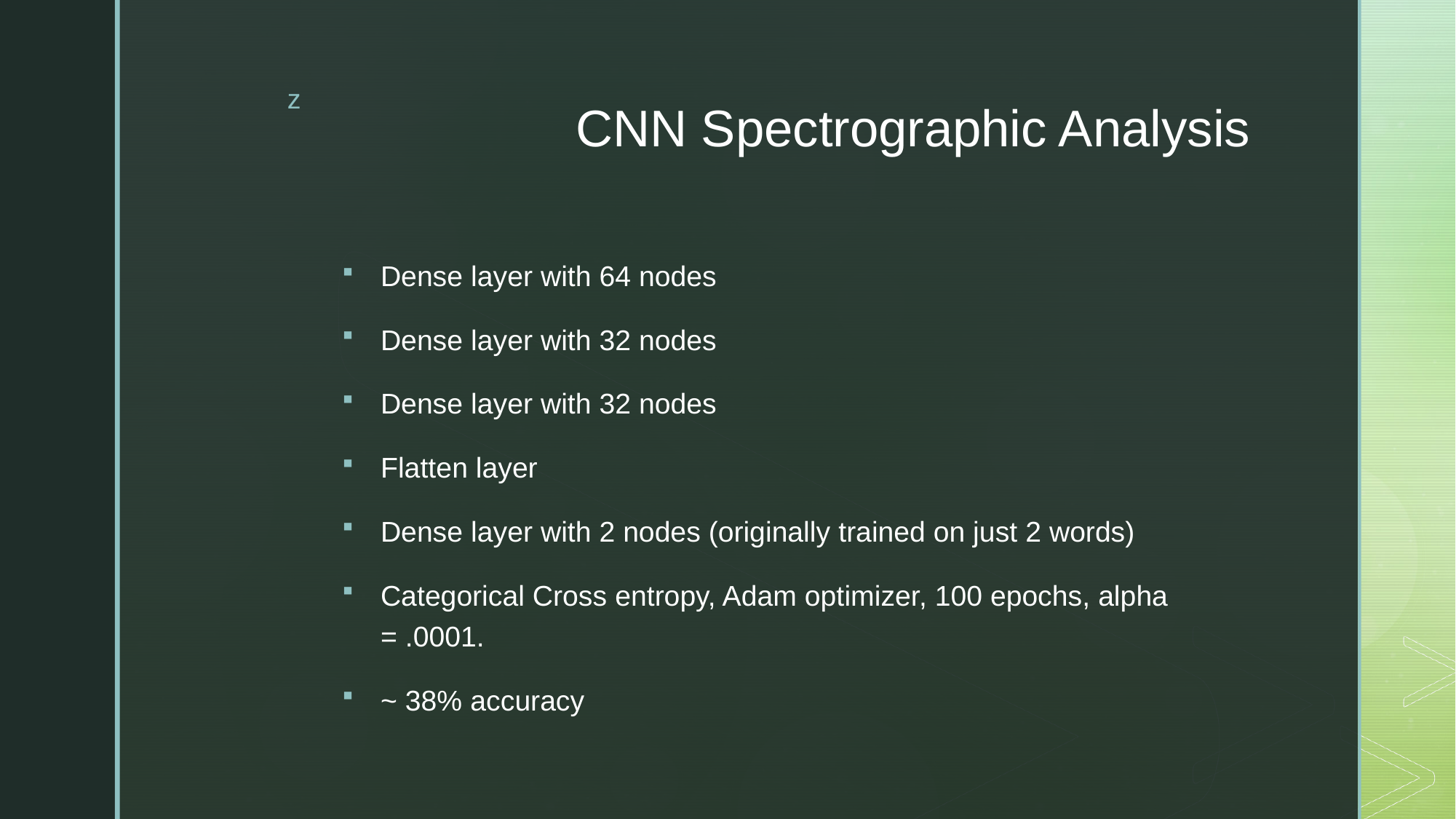

# CNN Spectrographic Analysis
Dense layer with 64 nodes
Dense layer with 32 nodes
Dense layer with 32 nodes
Flatten layer
Dense layer with 2 nodes (originally trained on just 2 words)
Categorical Cross entropy, Adam optimizer, 100 epochs, alpha = .0001.
~ 38% accuracy